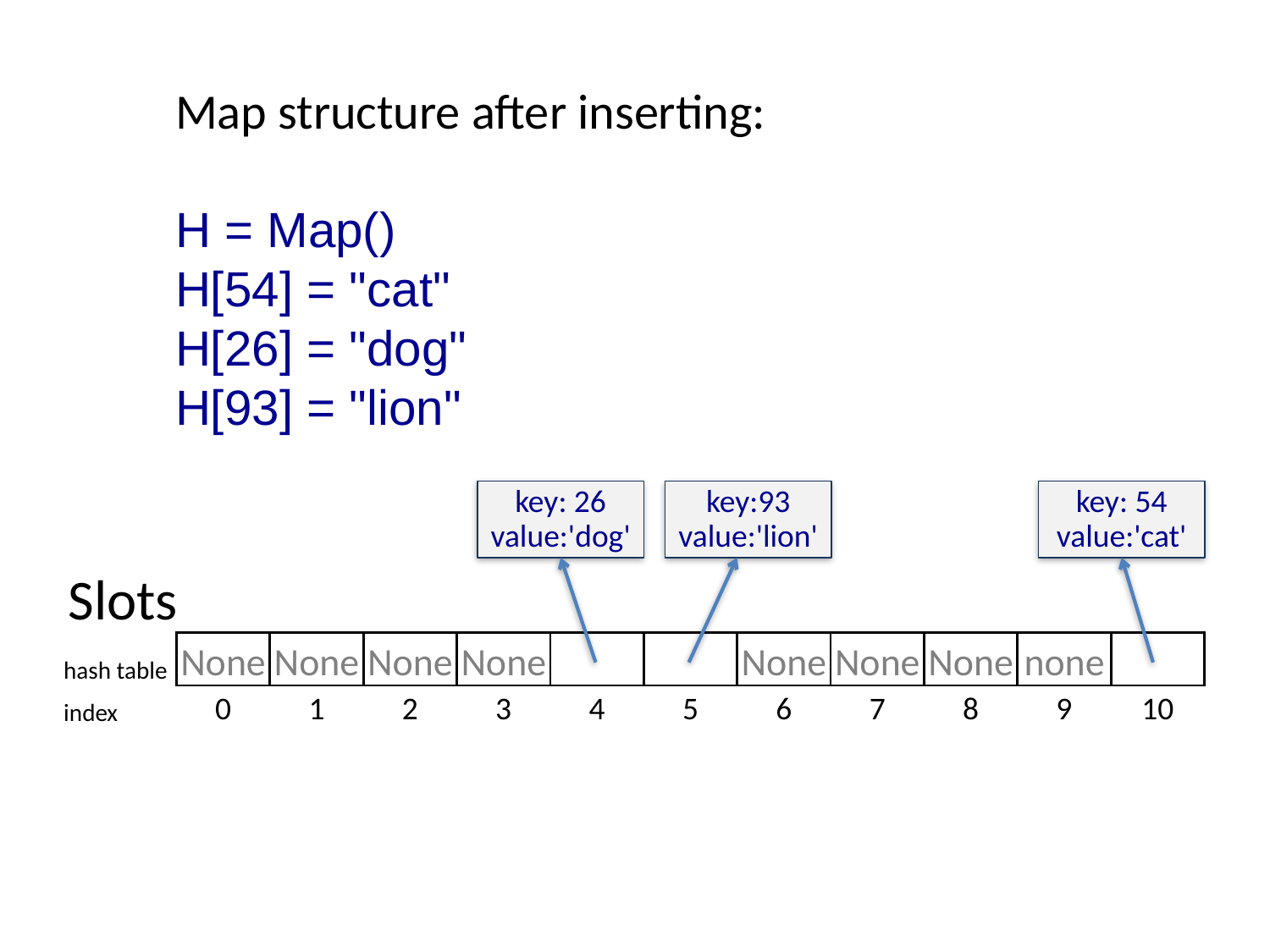

Map structure after inserting:

H = Map()
H[54] = "cat"
H[26] = "dog"
H[93] = "lion"
key: 26
value:'dog'
key:93
value:'lion'
key: 54
value:'cat'
Slots
| hash table | None | None | None | None |  |  | None | None | None | none |  |
| --- | --- | --- | --- | --- | --- | --- | --- | --- | --- | --- | --- |
| index | 0 | 1 | 2 | 3 | 4 | 5 | 6 | 7 | 8 | 9 | 10 |